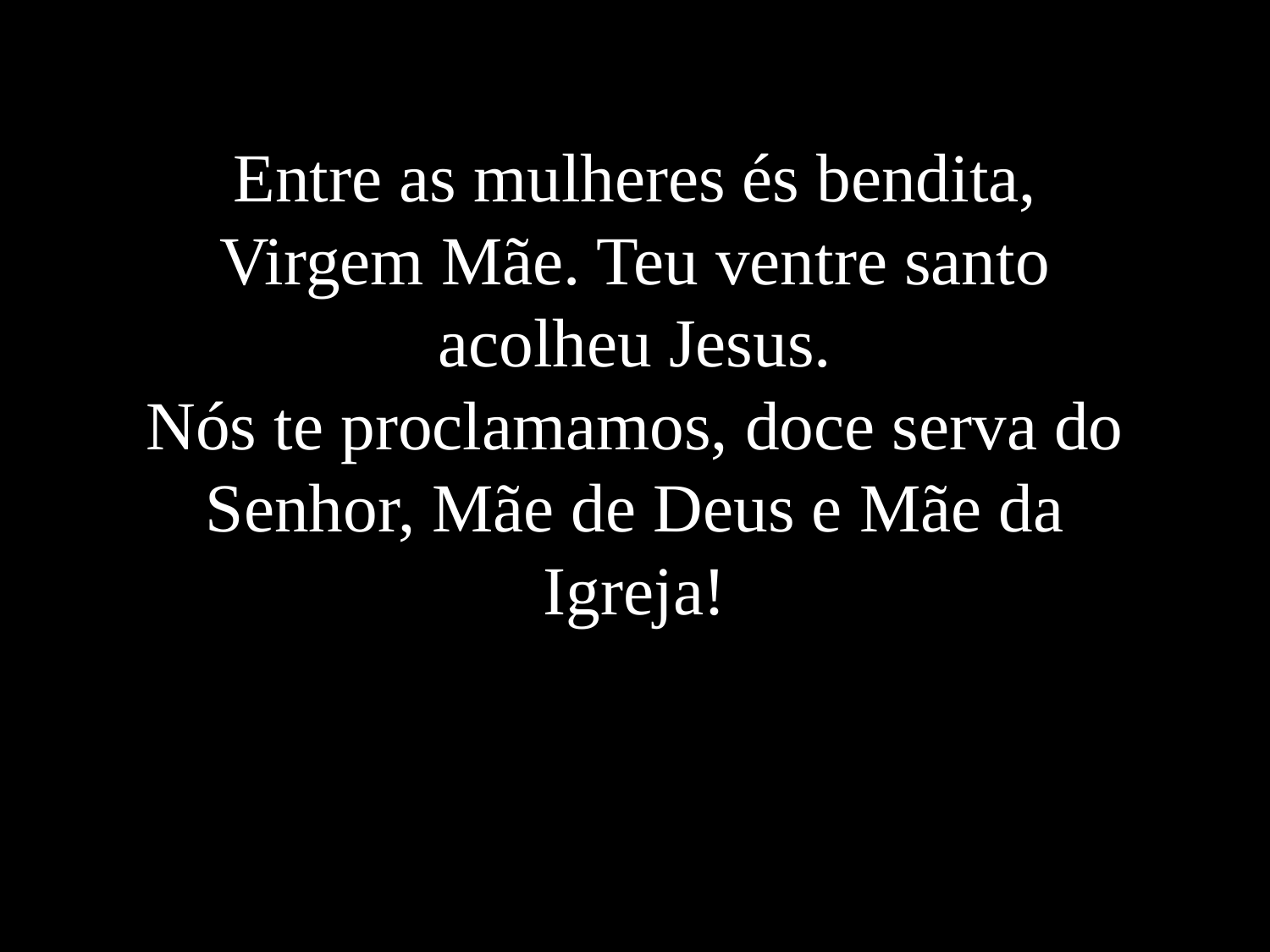

Entre as mulheres és bendita, Virgem Mãe. Teu ventre santo acolheu Jesus.
Nós te proclamamos, doce serva do Senhor, Mãe de Deus e Mãe da Igreja!